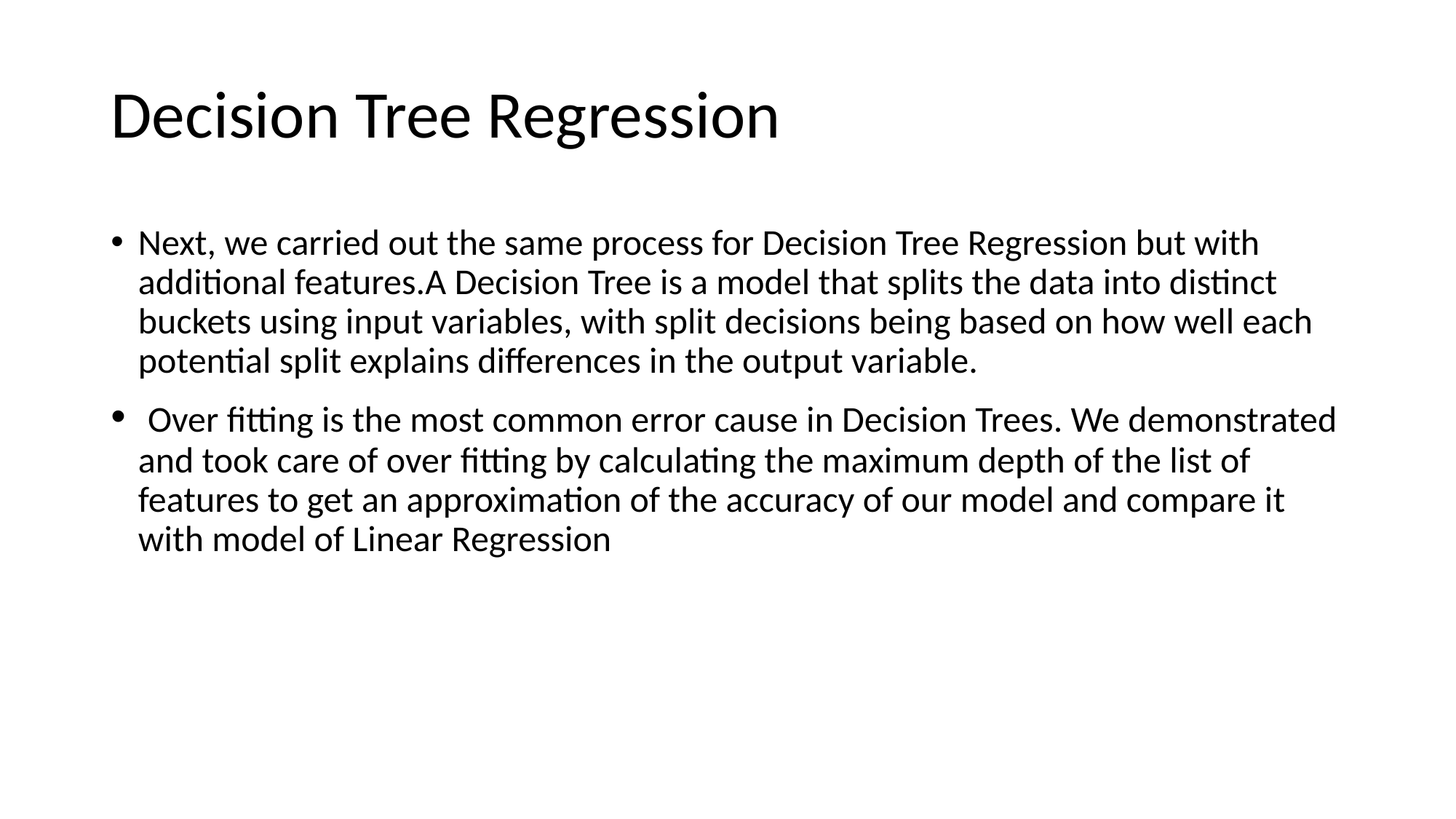

# Decision Tree Regression
Next, we carried out the same process for Decision Tree Regression but with additional features.A Decision Tree is a model that splits the data into distinct buckets using input variables, with split decisions being based on how well each potential split explains differences in the output variable.
 Over fitting is the most common error cause in Decision Trees. We demonstrated and took care of over fitting by calculating the maximum depth of the list of features to get an approximation of the accuracy of our model and compare it with model of Linear Regression